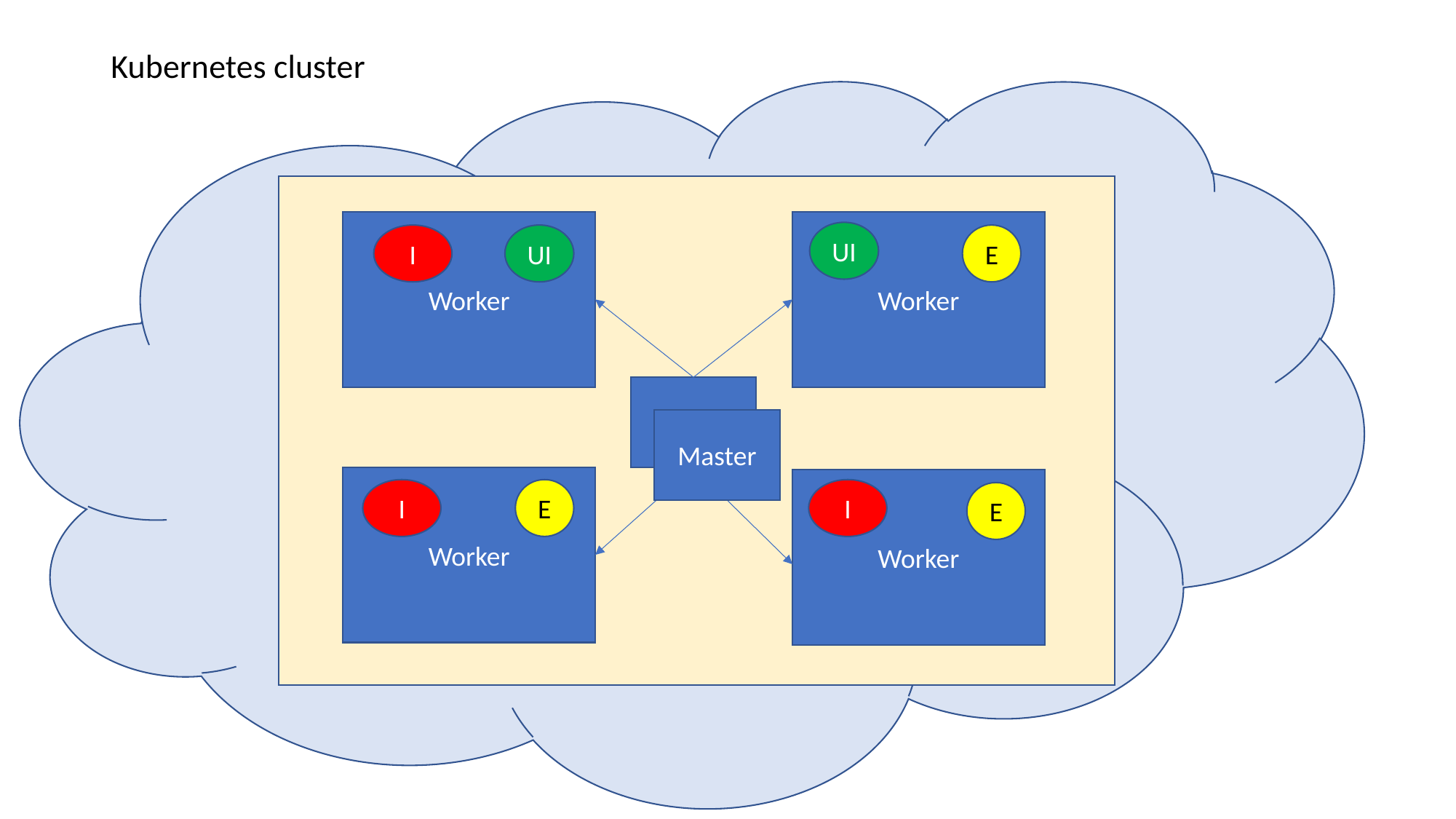

# Kubernetes cluster

Worker
Worker
UI
I
UI
E
Master
Master
Worker
Worker
I
E
I
E